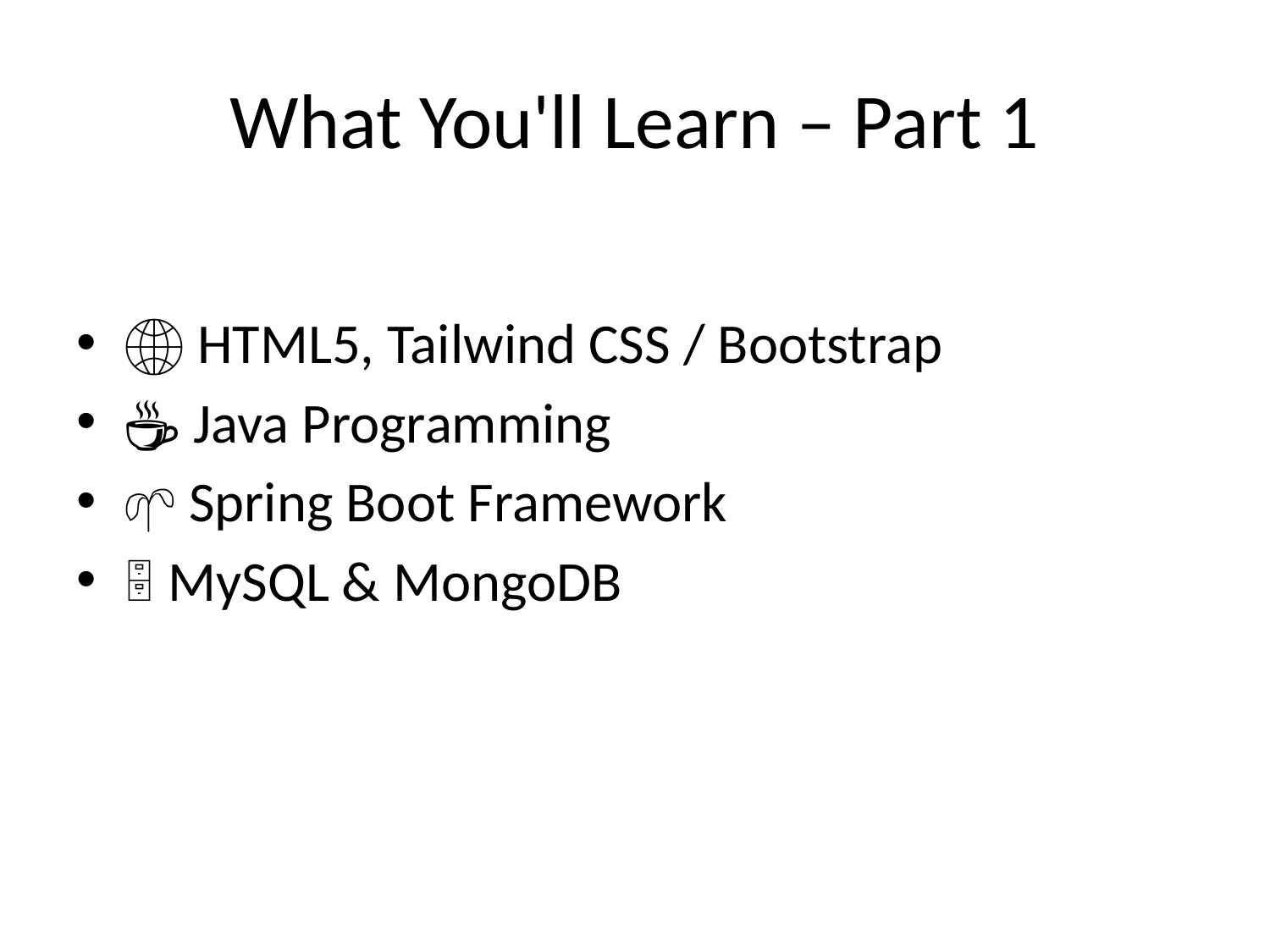

# What You'll Learn – Part 1

🌐 HTML5, Tailwind CSS / Bootstrap
☕ Java Programming
🌱 Spring Boot Framework
🗄️ MySQL & MongoDB